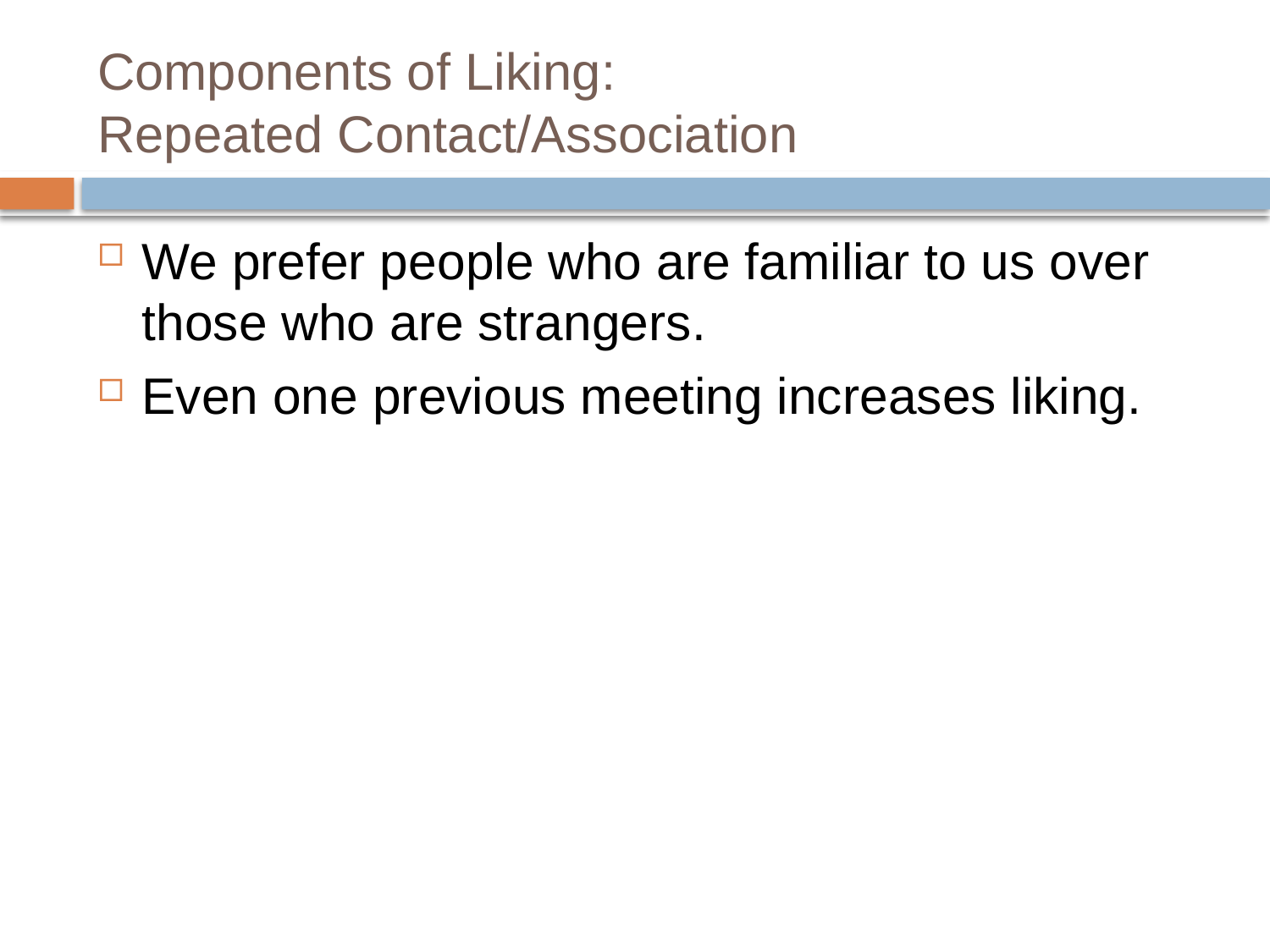

# Components of Liking: Repeated Contact/Association
We prefer people who are familiar to us over those who are strangers.
Even one previous meeting increases liking.